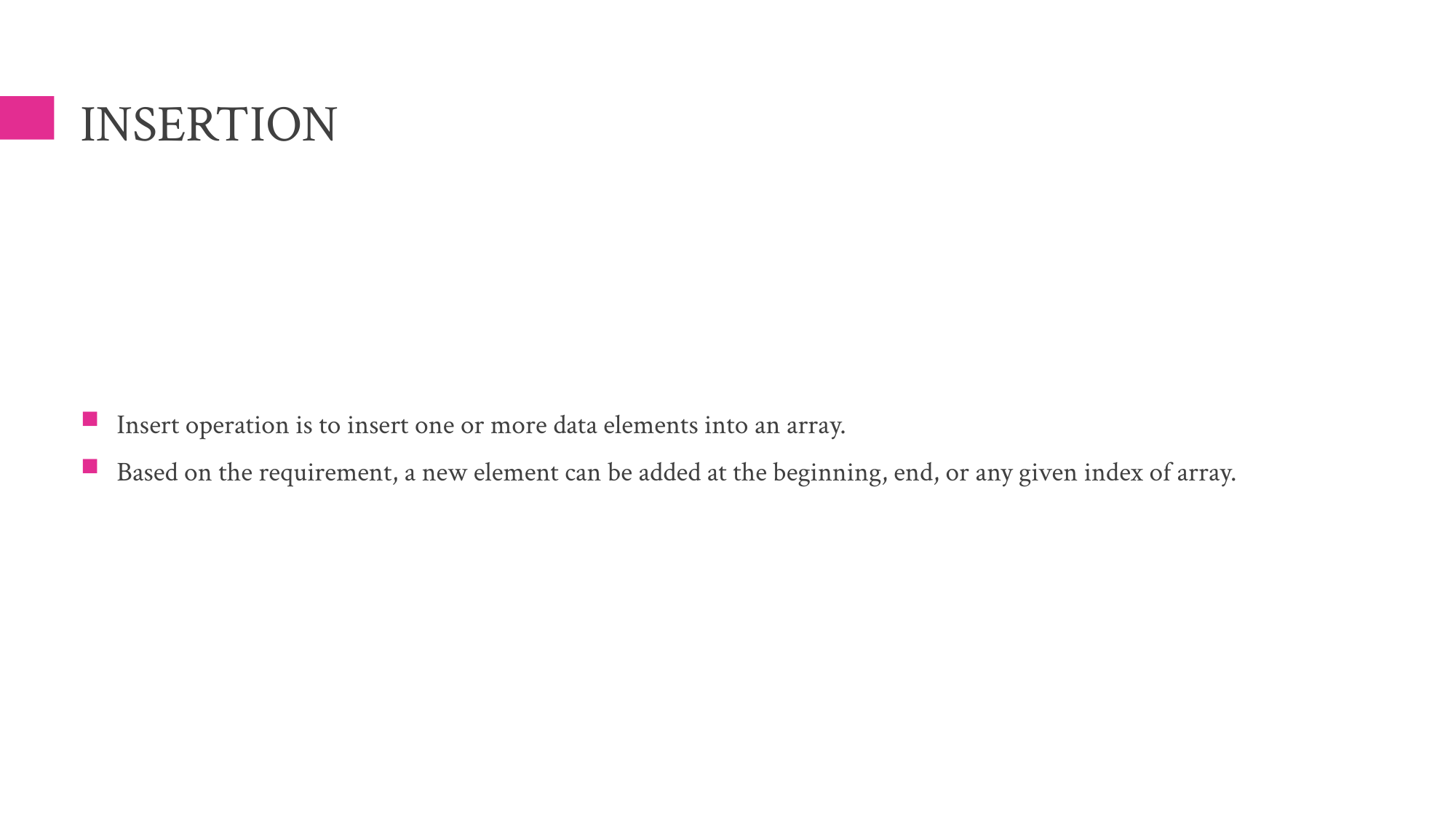

# INSERTION
Insert operation is to insert one or more data elements into an array.
Based on the requirement, a new element can be added at the beginning, end, or any given index of array.